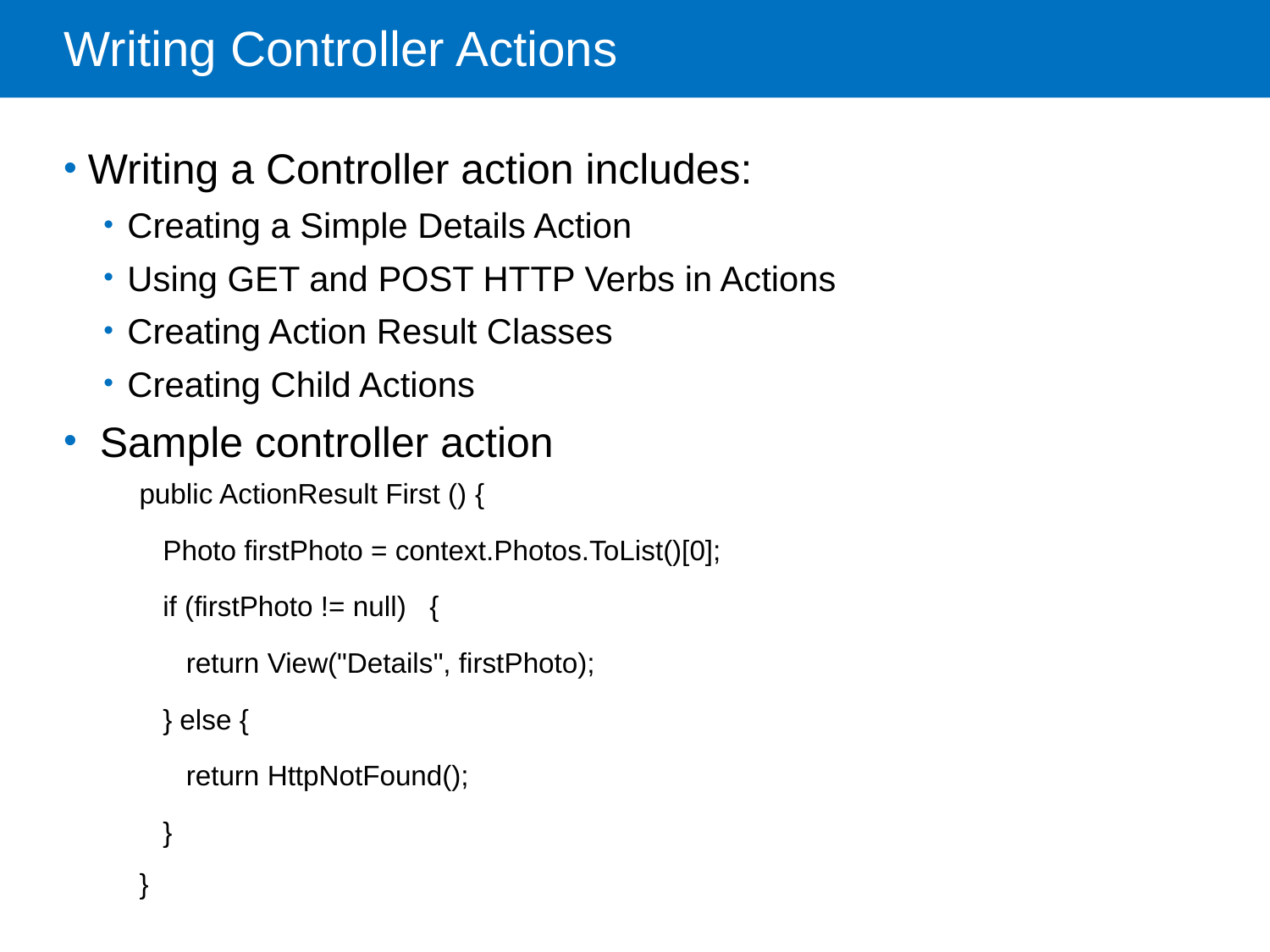

# Writing Controller Actions
Writing a Controller action includes:
Creating a Simple Details Action
Using GET and POST HTTP Verbs in Actions
Creating Action Result Classes
Creating Child Actions
 Sample controller action

public ActionResult First () {
   Photo firstPhoto = context.Photos.ToList()[0];
   if (firstPhoto != null)   {
      return View("Details", firstPhoto);
   } else {
      return HttpNotFound();
   }
}